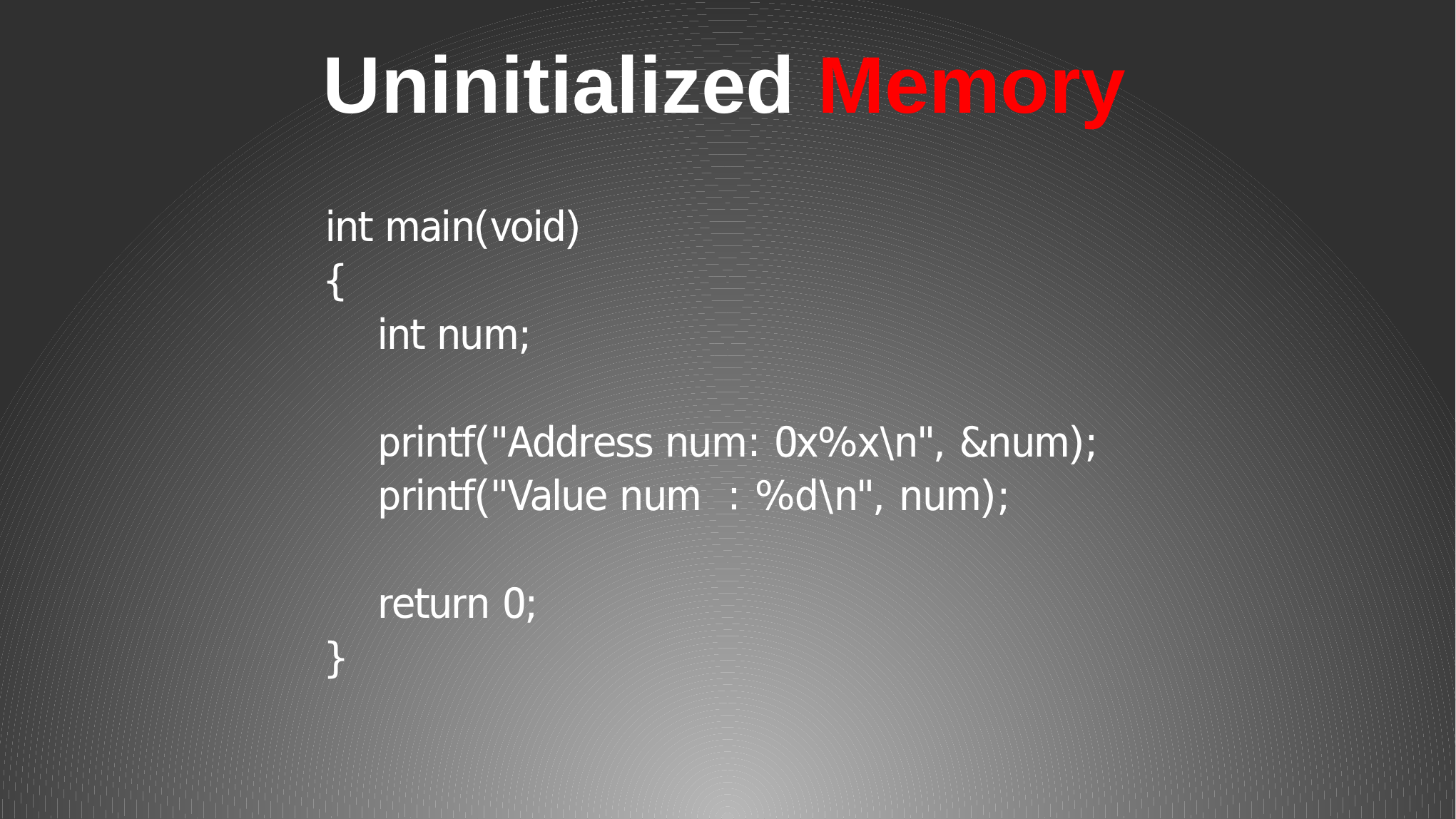

Uninitialized Memory
int main(void)
{
    int num;

    printf("Address num: 0x%x\n", &num);
    printf("Value num  : %d\n", num);

    return 0;
}